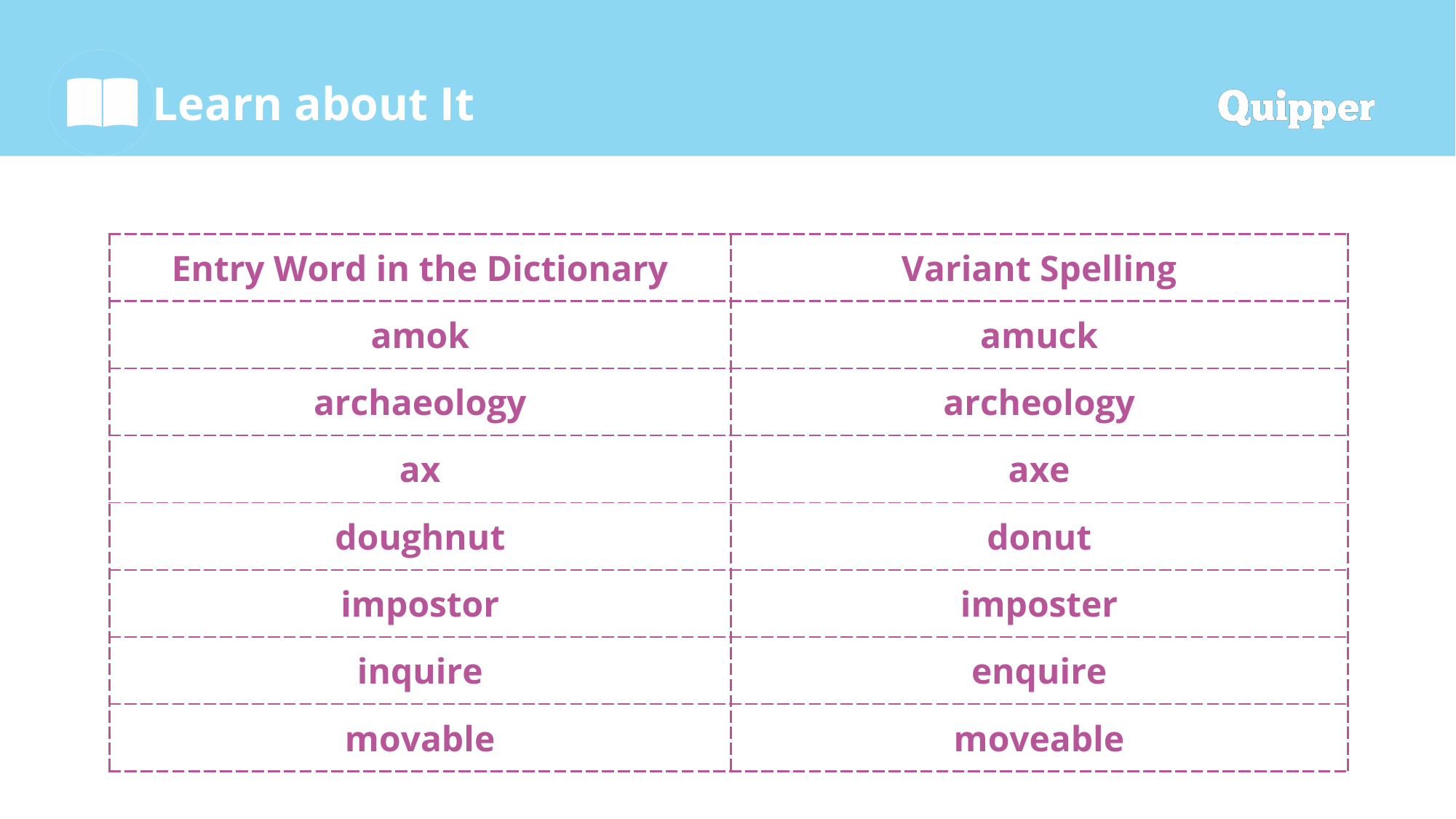

| Entry Word in the Dictionary | Variant Spelling |
| --- | --- |
| amok | amuck |
| archaeology | archeology |
| ax | axe |
| doughnut | donut |
| impostor | imposter |
| inquire | enquire |
| movable | moveable |